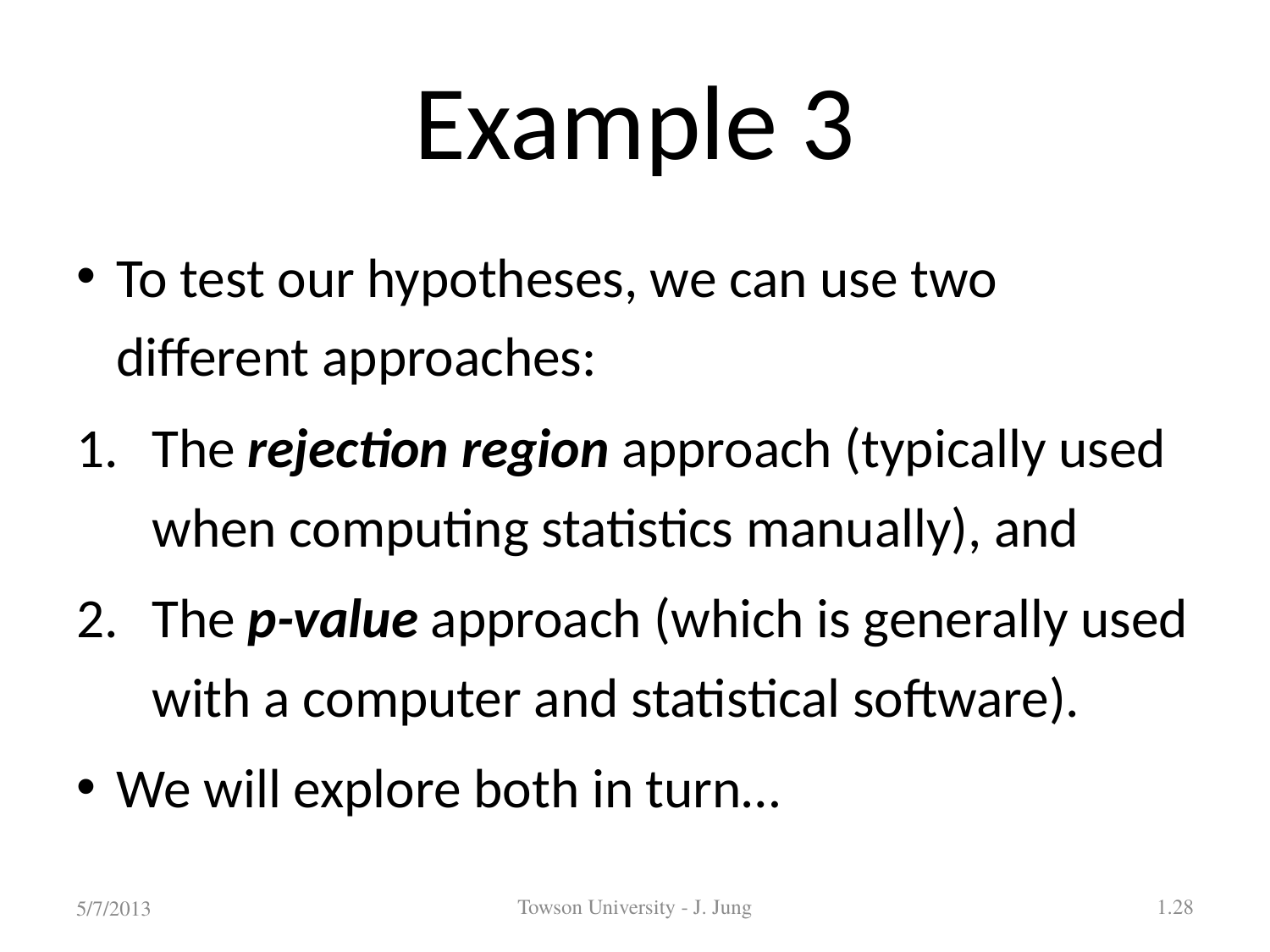

# Example 3
To test our hypotheses, we can use two different approaches:
The rejection region approach (typically used when computing statistics manually), and
The p-value approach (which is generally used with a computer and statistical software).
We will explore both in turn…
5/7/2013
Towson University - J. Jung
1.28